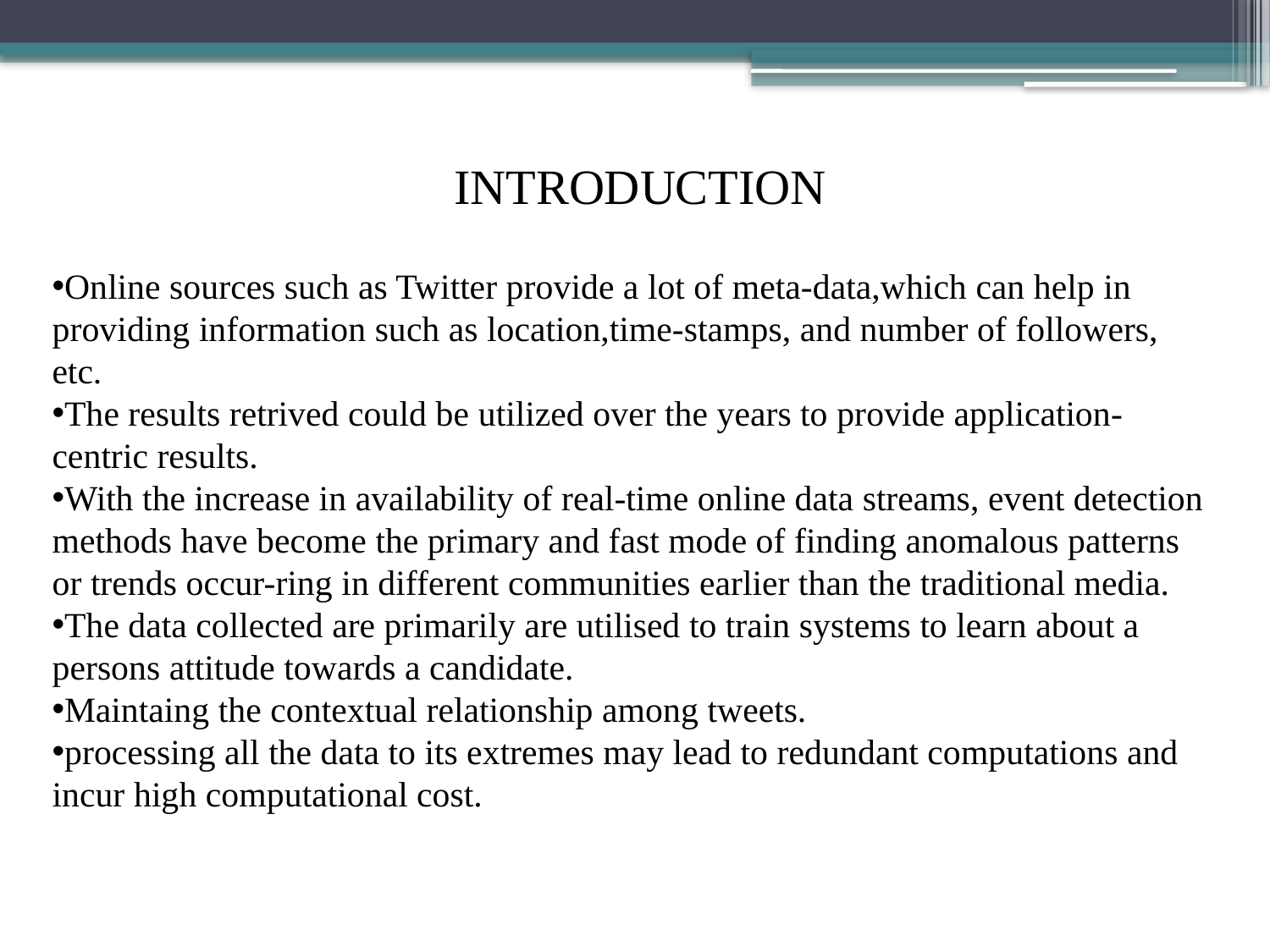

INTRODUCTION
Online sources such as Twitter provide a lot of meta-data,which can help in providing information such as location,time-stamps, and number of followers, etc.
The results retrived could be utilized over the years to provide application-centric results.
With the increase in availability of real-time online data streams, event detection  methods have become the primary and fast mode of finding anomalous patterns or trends occur-ring in different communities earlier than the traditional media.
The data collected are primarily are utilised to train systems to learn about a persons attitude towards a candidate.
Maintaing the contextual relationship among tweets.
processing all the data to its extremes may lead to redundant computations and incur high computational cost.